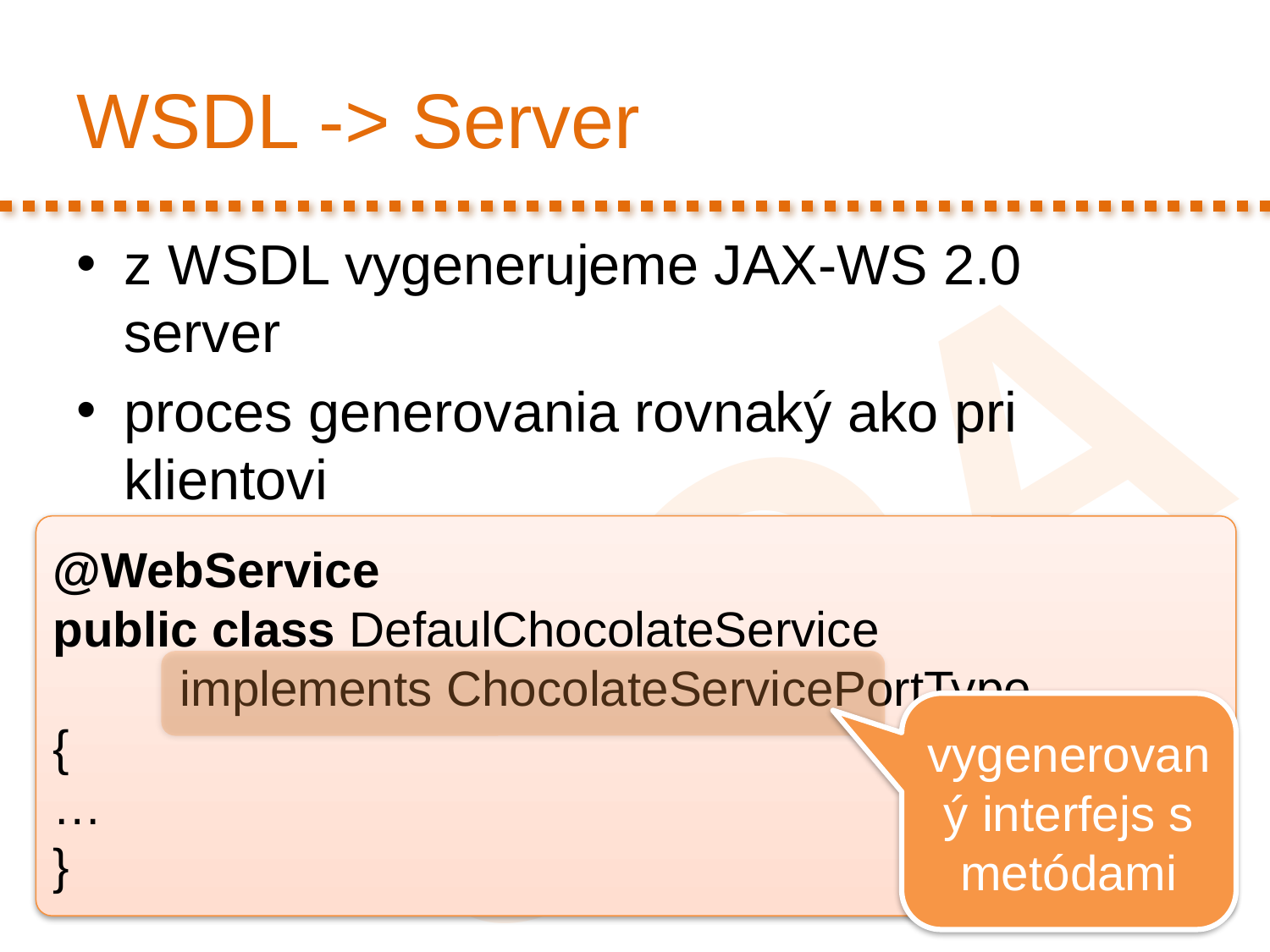

# WSDL -> Server
z WSDL vygenerujeme JAX-WS 2.0 server
proces generovania rovnaký ako pri klientovi
doimplementujeme interfejs s telami metód
@WebService
public class DefaulChocolateService
	implements ChocolateServicePortType
{
…
}

vygenerovaný interfejs s metódami